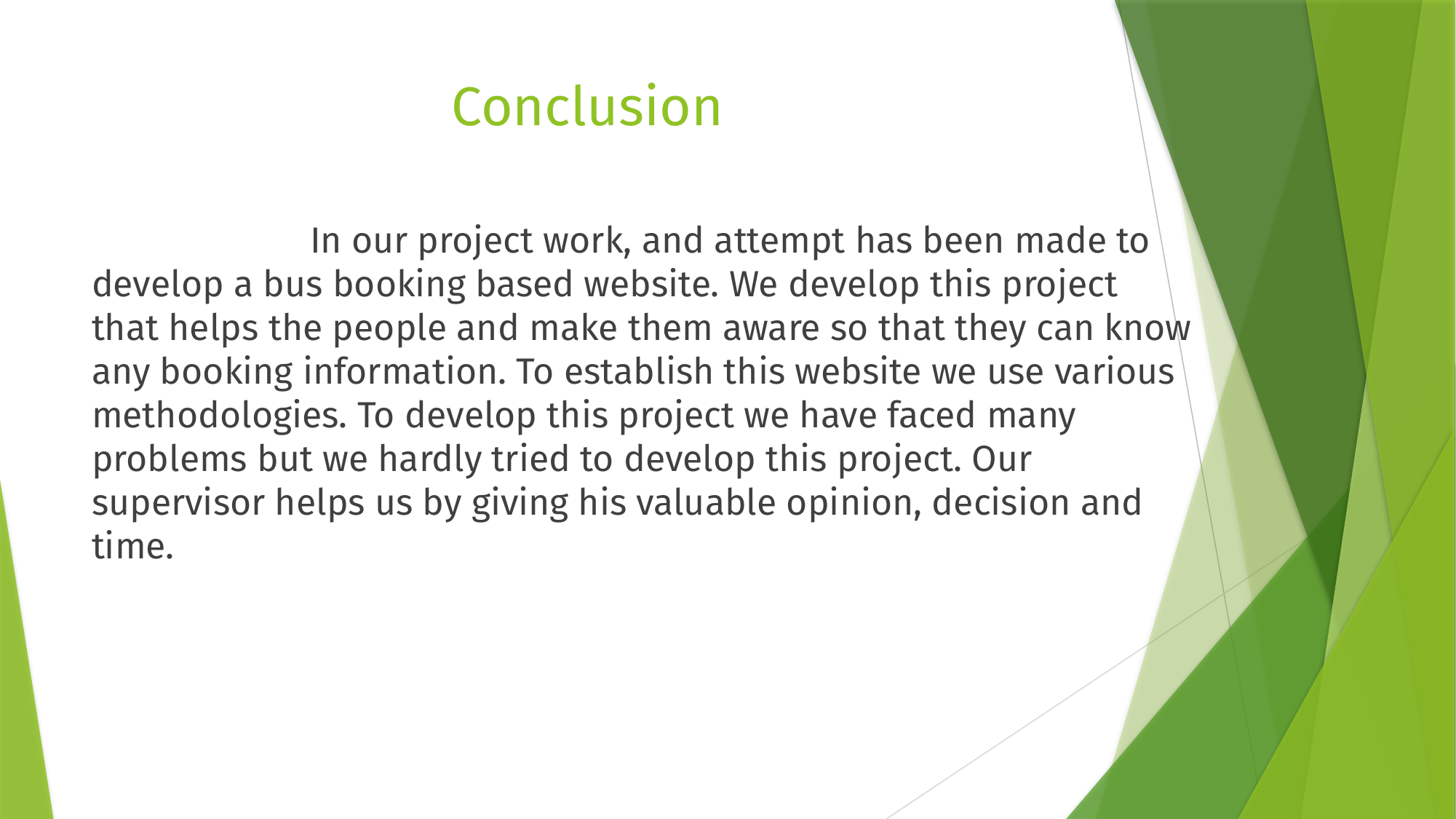

# Conclusion
		In our project work, and attempt has been made to develop a bus booking based website. We develop this project that helps the people and make them aware so that they can know any booking information. To establish this website we use various methodologies. To develop this project we have faced many problems but we hardly tried to develop this project. Our supervisor helps us by giving his valuable opinion, decision and time.